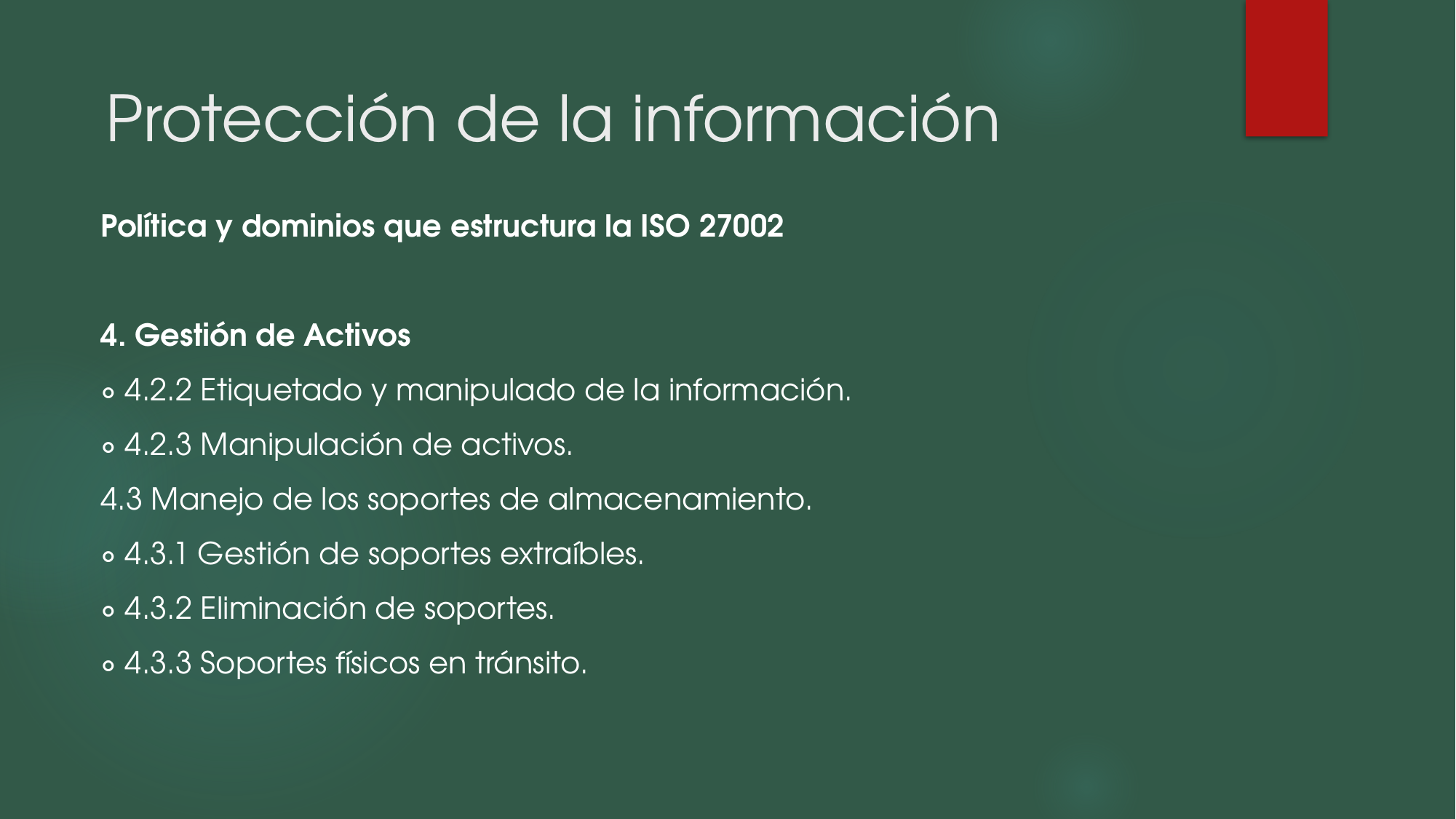

Protección de la información
Política y dominios que estructura la ISO 27002

4. Gestión de Activos
◦ 4.2.2 Etiquetado y manipulado de la información.
◦ 4.2.3 Manipulación de activos.
4.3 Manejo de los soportes de almacenamiento.
◦ 4.3.1 Gestión de soportes extraíbles.
◦ 4.3.2 Eliminación de soportes.
◦ 4.3.3 Soportes físicos en tránsito.